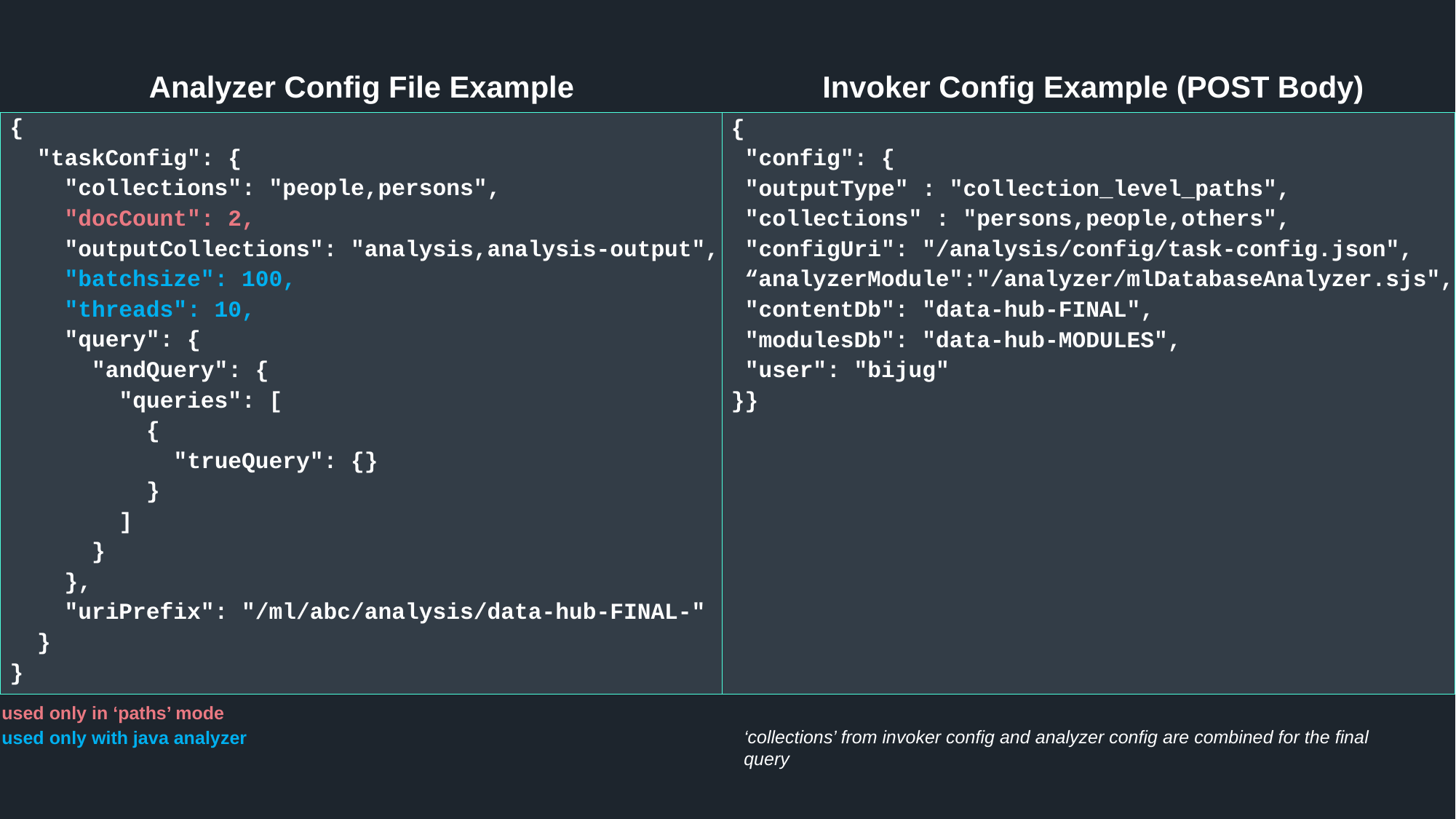

Analyzer Config File Example
Invoker Config Example (POST Body)
{
  "taskConfig": {
    "collections": "people,persons",
    "docCount": 2,
    "outputCollections": "analysis,analysis-output",
    "batchsize": 100,
    "threads": 10,
    "query": {
      "andQuery": {
        "queries": [
          {
            "trueQuery": {}
          }
        ]
      }
    },
    "uriPrefix": "/ml/abc/analysis/data-hub-FINAL-"
  }
}
{
 "config": {
 "outputType" : "collection_level_paths",
 "collections" : "persons,people,others",
 "configUri": "/analysis/config/task-config.json",
 “analyzerModule":"/analyzer/mlDatabaseAnalyzer.sjs",
 "contentDb": "data-hub-FINAL",
 "modulesDb": "data-hub-MODULES",
 "user": "bijug"
}}
used only in ‘paths’ mode
used only with java analyzer
‘collections’ from invoker config and analyzer config are combined for the final query